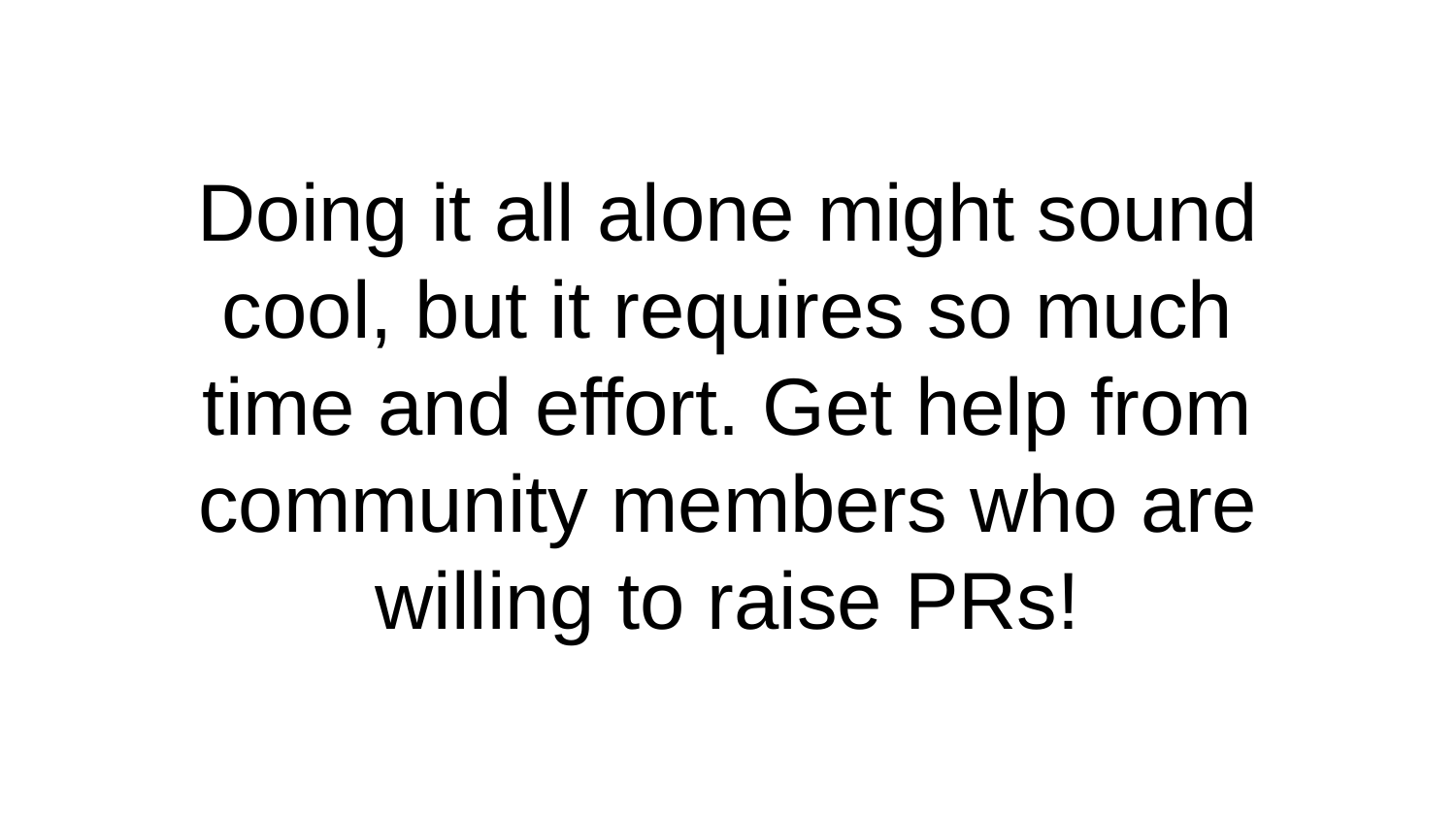

Doing it all alone might sound cool, but it requires so much time and effort. Get help from community members who are willing to raise PRs!